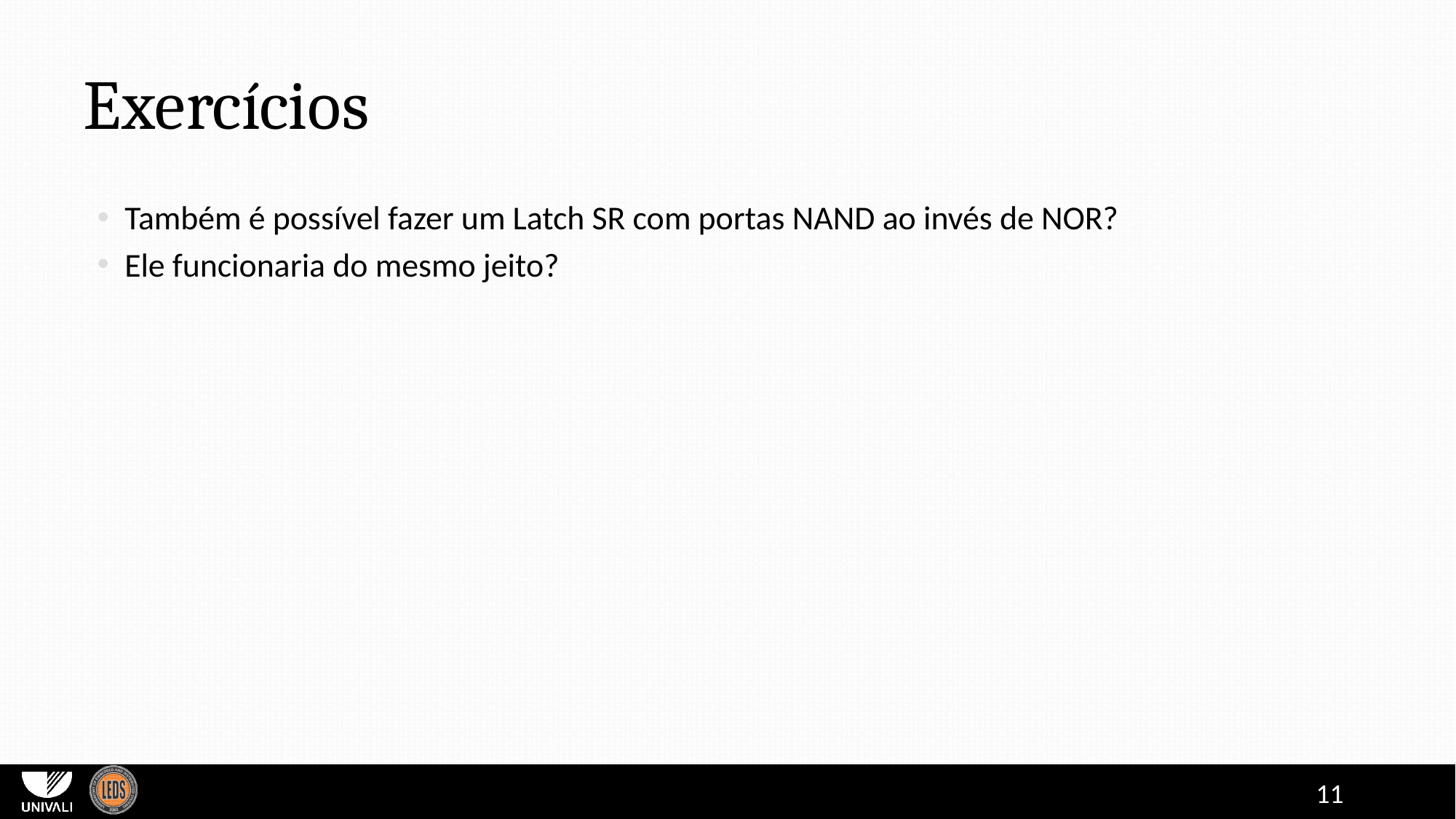

# Exercícios
Também é possível fazer um Latch SR com portas NAND ao invés de NOR?
Ele funcionaria do mesmo jeito?